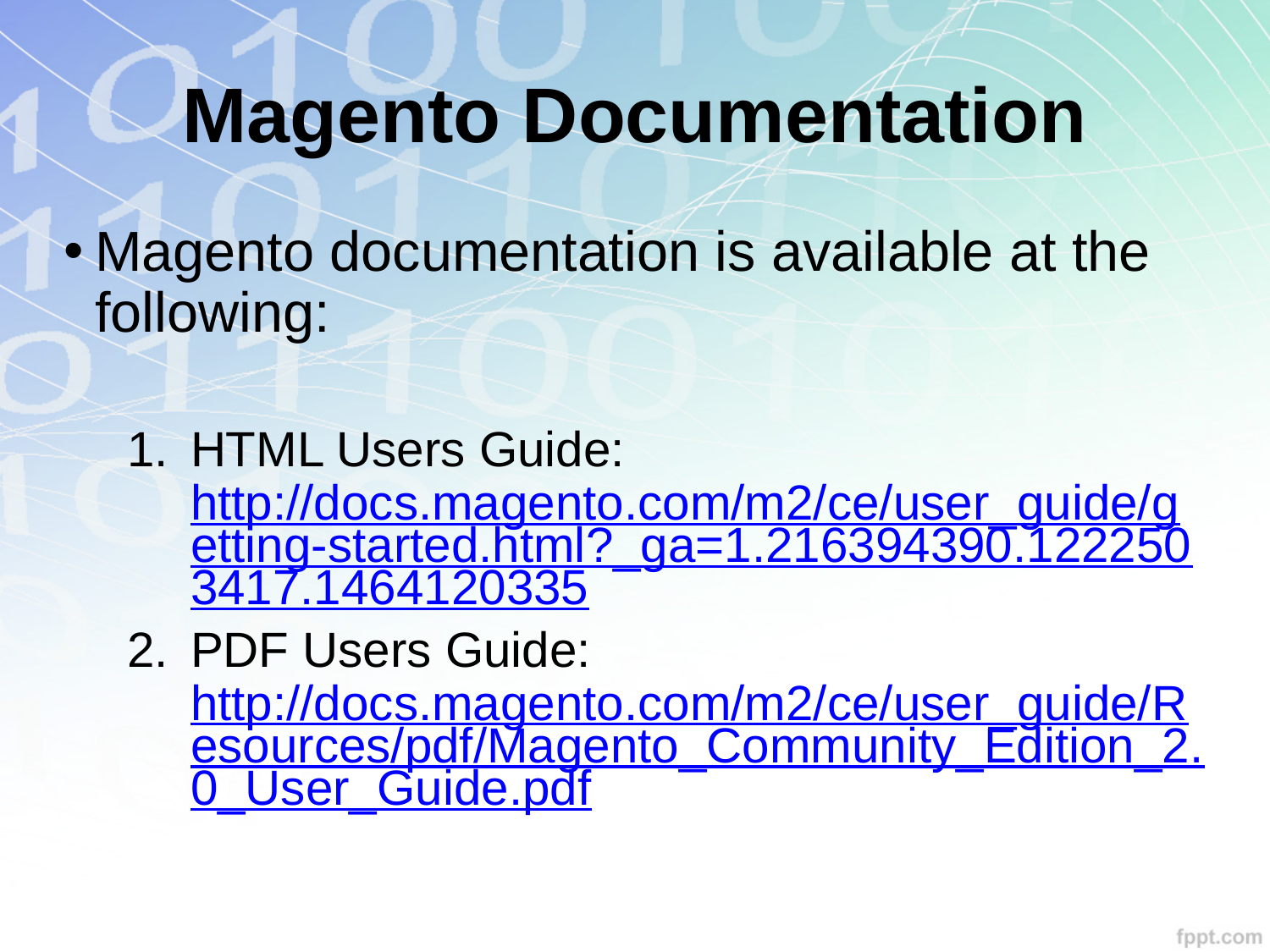

# Magento Documentation
Magento documentation is available at the following:

HTML Users Guide: http://docs.magento.com/m2/ce/user_guide/getting-started.html?_ga=1.216394390.1222503417.1464120335
PDF Users Guide: http://docs.magento.com/m2/ce/user_guide/Resources/pdf/Magento_Community_Edition_2.0_User_Guide.pdf